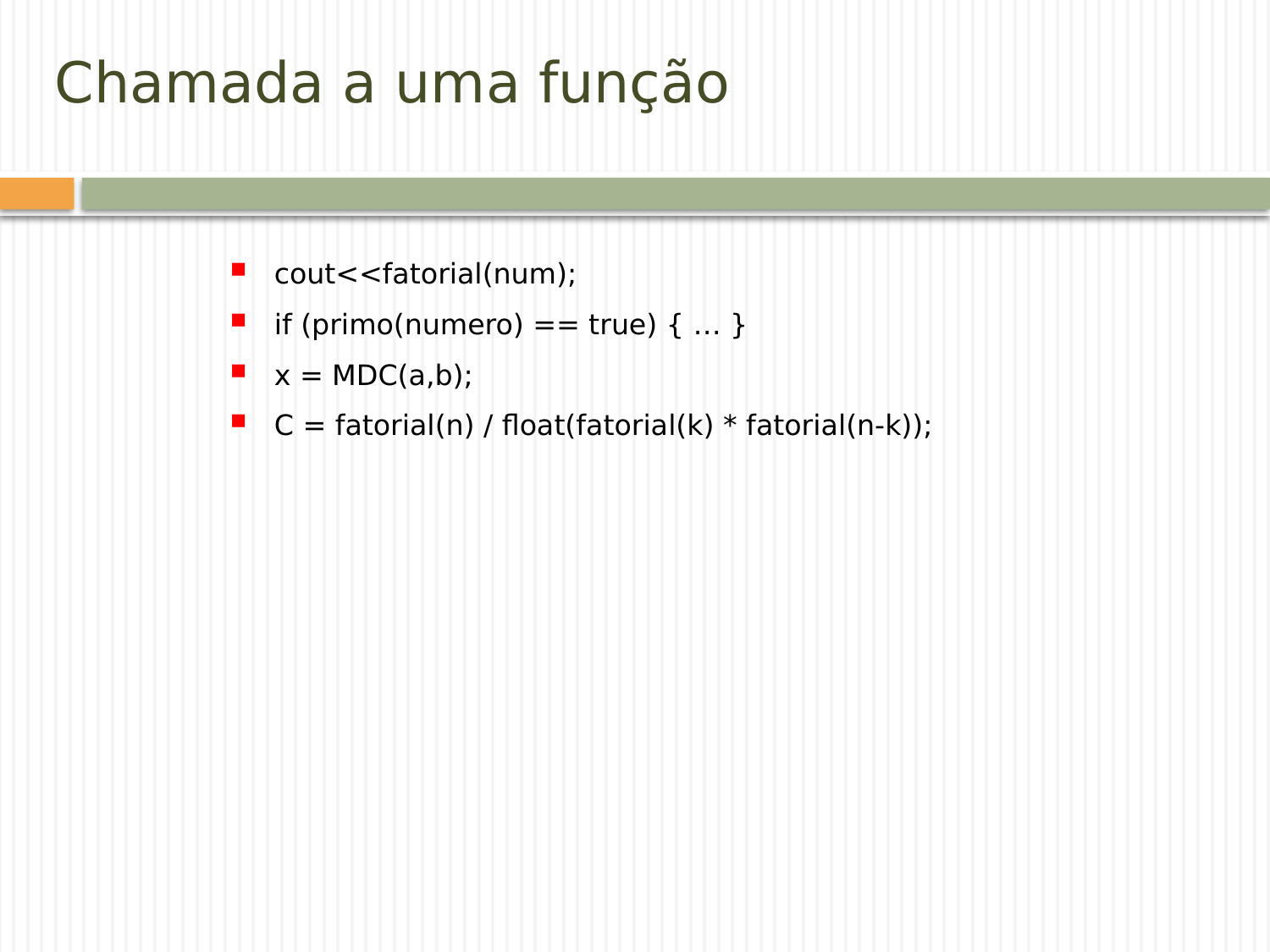

# Chamada a uma função
cout<<fatorial(num);
if (primo(numero) == true) { … }
x = MDC(a,b);
C = fatorial(n) / float(fatorial(k) * fatorial(n-k));